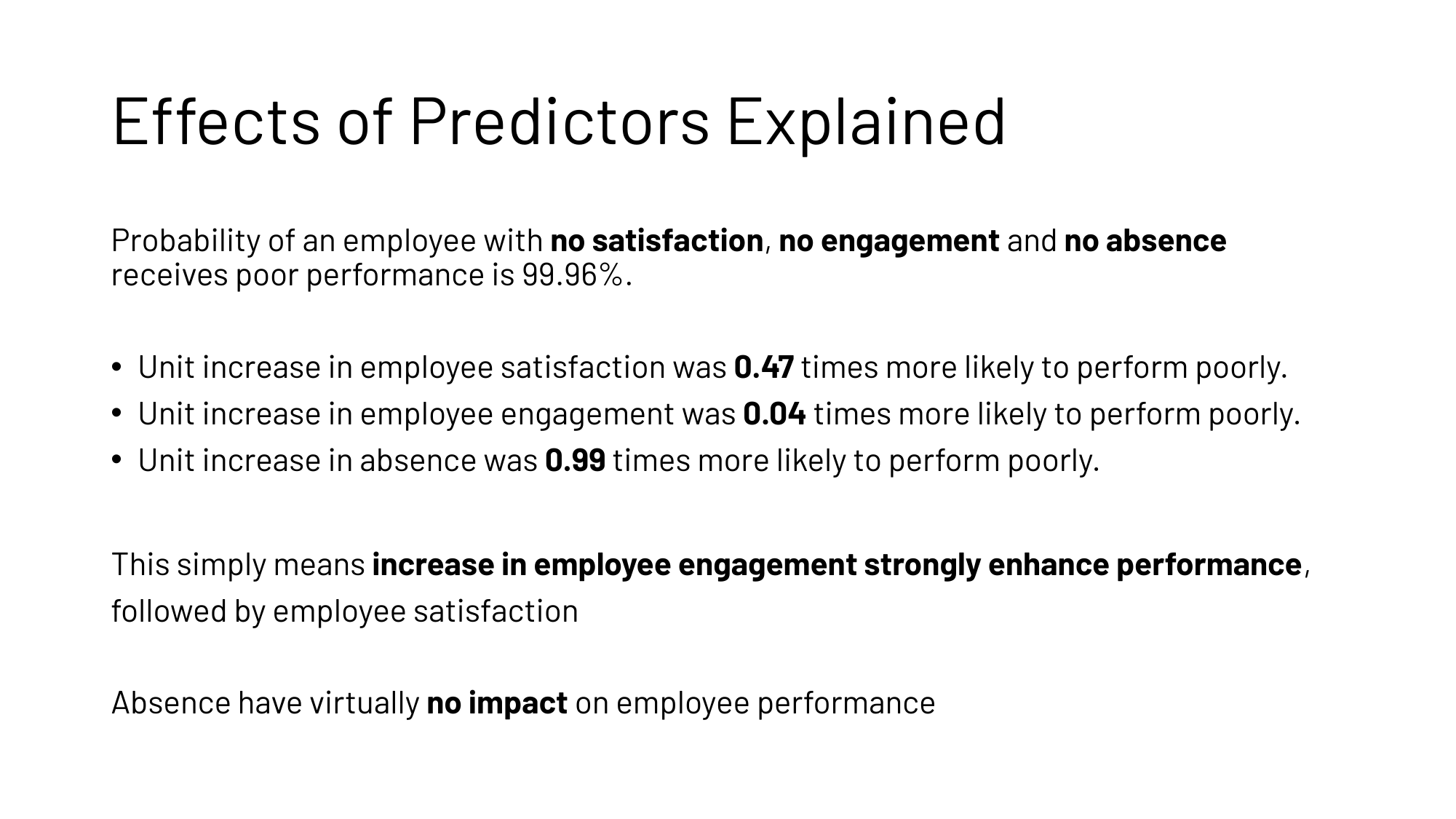

# Effects of Predictors Explained
Probability of an employee with no satisfaction, no engagement and no absence receives poor performance is 99.96%.

Unit increase in employee satisfaction was 0.47 times more likely to perform poorly.
Unit increase in employee engagement was 0.04 times more likely to perform poorly.
Unit increase in absence was 0.99 times more likely to perform poorly.

This simply means increase in employee engagement strongly enhance performance, followed by employee satisfaction

Absence have virtually no impact on employee performance